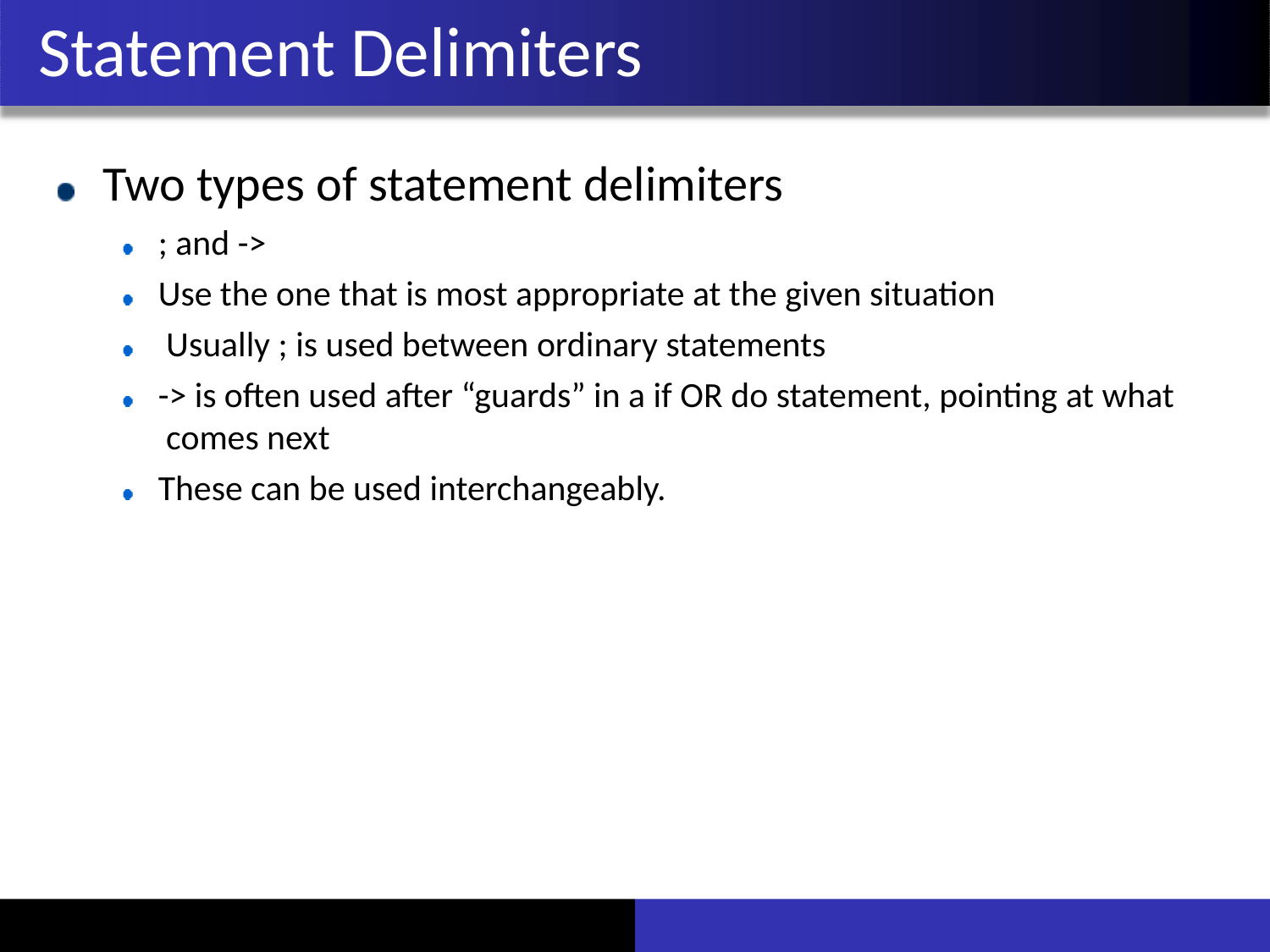

# Statement Delimiters
Two types of statement delimiters
; and ->
Use the one that is most appropriate at the given situation  Usually ; is used between ordinary statements
-> is often used after “guards” in a if OR do statement, pointing at what  comes next
These can be used interchangeably.

29-Sep-17